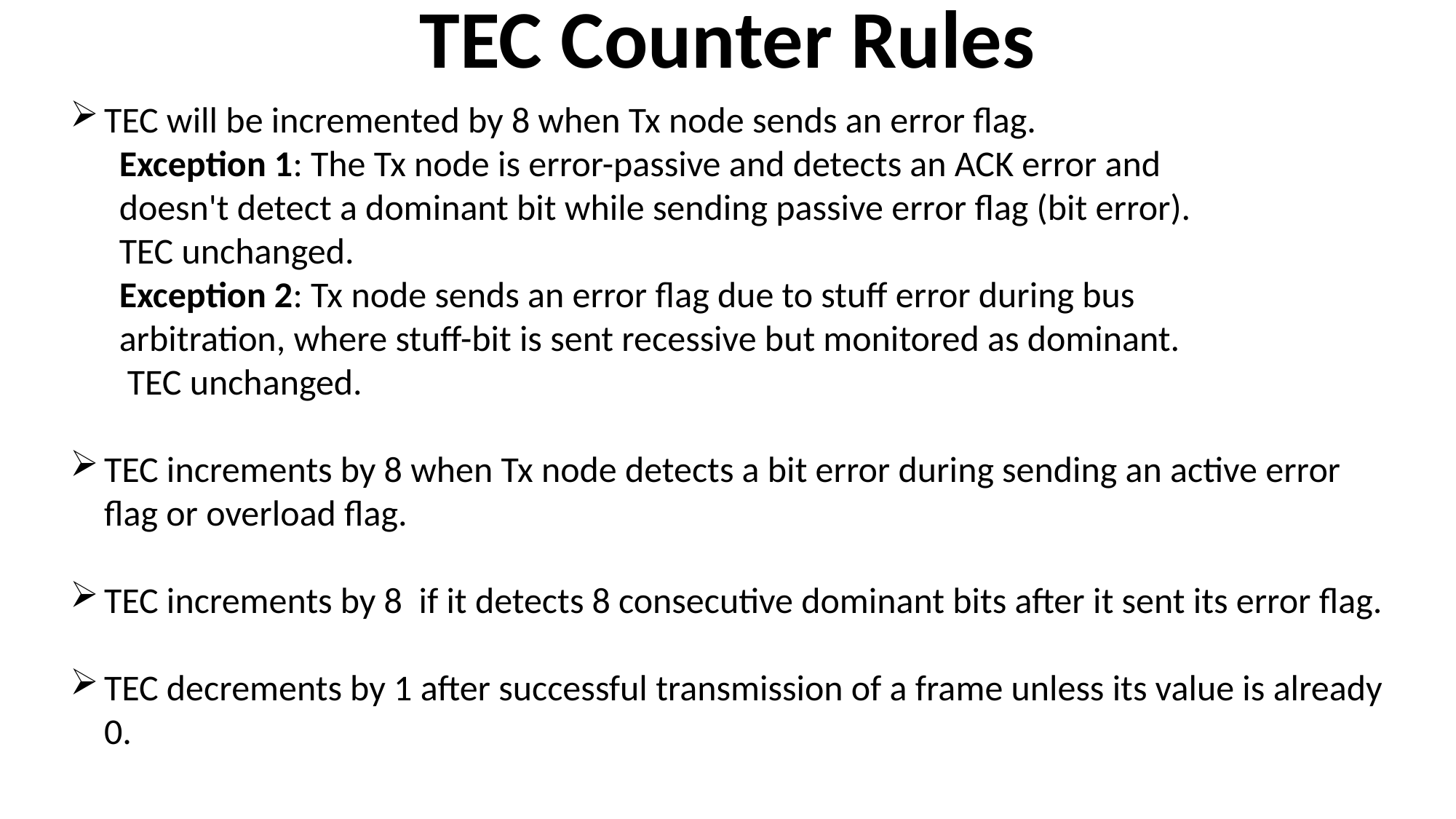

TEC Counter Rules
TEC will be incremented by 8 when Tx node sends an error flag.
      Exception 1: The Tx node is error-passive and detects an ACK error and
      doesn't detect a dominant bit while sending passive error flag (bit error).
      TEC unchanged.
      Exception 2: Tx node sends an error flag due to stuff error during bus
      arbitration, where stuff-bit is sent recessive but monitored as dominant.
       TEC unchanged.

TEC increments by 8 when Tx node detects a bit error during sending an active error flag or overload flag.

TEC increments by 8  if it detects 8 consecutive dominant bits after it sent its error flag.

TEC decrements by 1 after successful transmission of a frame unless its value is already 0.